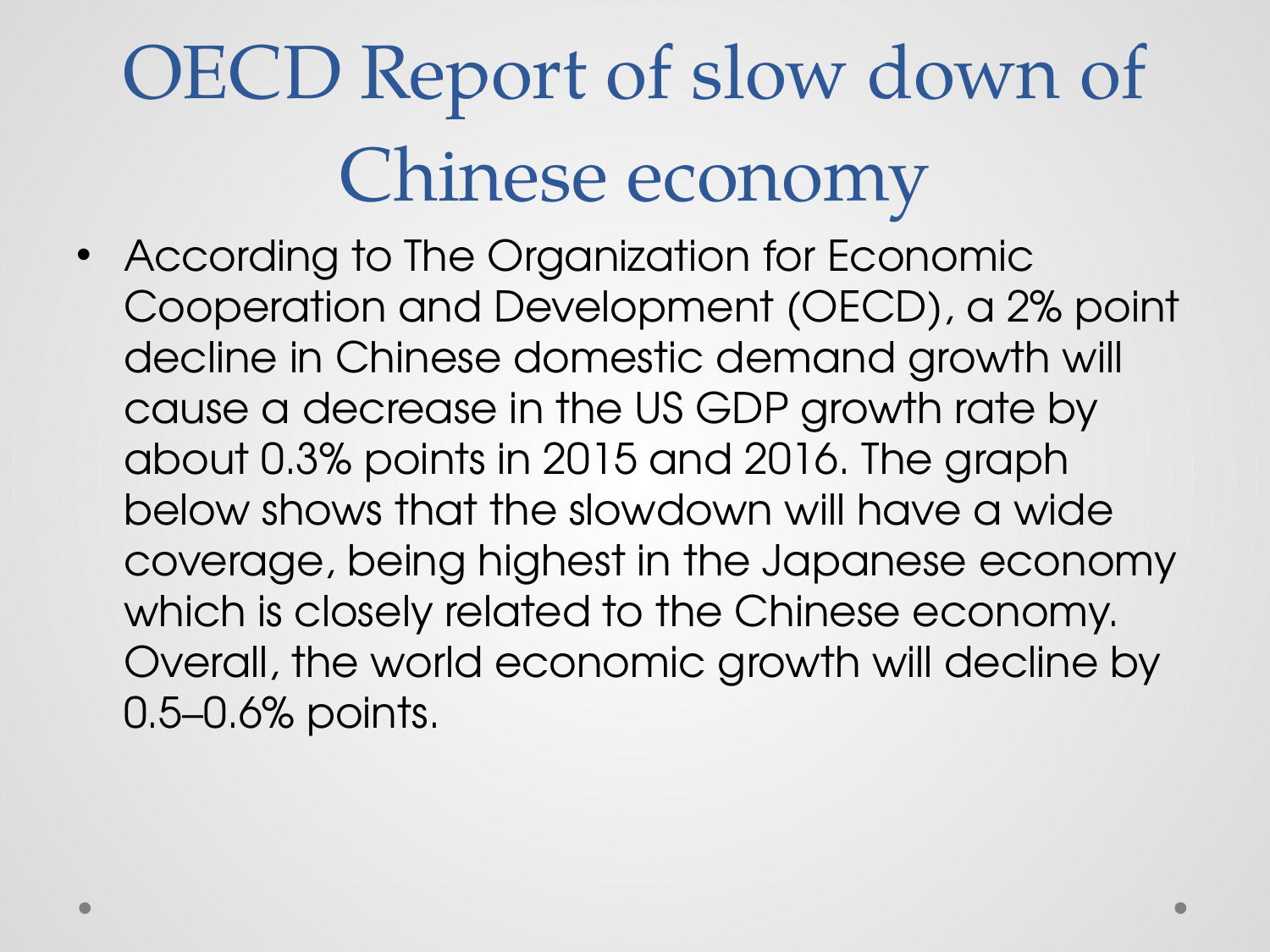

# OECD Report of slow down of Chinese economy
According to The Organization for Economic Cooperation and Development (OECD), a 2% point decline in Chinese domestic demand growth will cause a decrease in the US GDP growth rate by about 0.3% points in 2015 and 2016. The graph below shows that the slowdown will have a wide coverage, being highest in the Japanese economy which is closely related to the Chinese economy. Overall, the world economic growth will decline by 0.5–0.6% points.